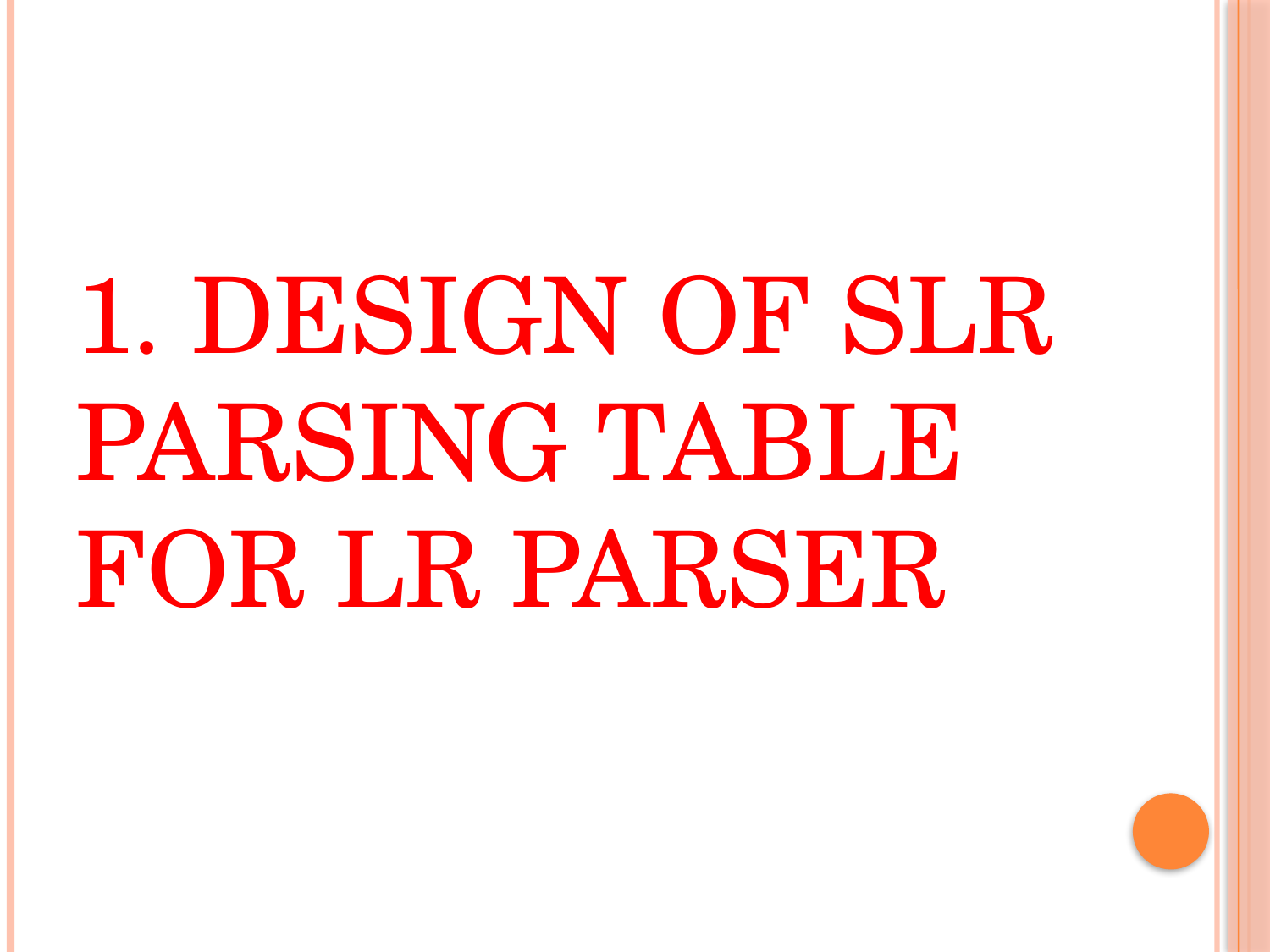

# 1. DESIGN of SLR Parsing Table for lr parser